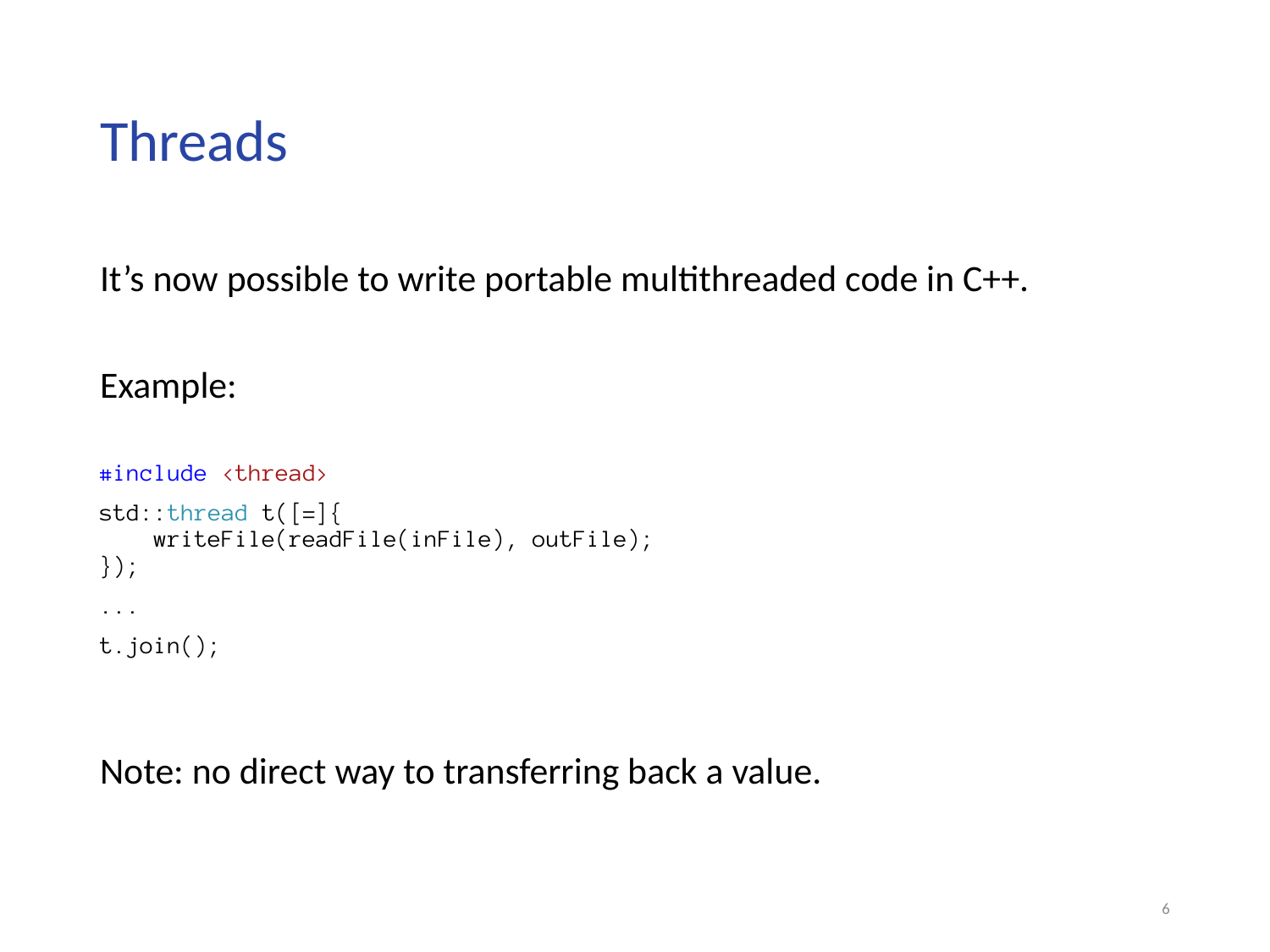

# Threads
It’s now possible to write portable multithreaded code in C++.

Example:
#include <thread>
std::thread t([=]{
    writeFile(readFile(inFile), outFile);
});
...
t.join();

Note: no direct way to transferring back a value.

6